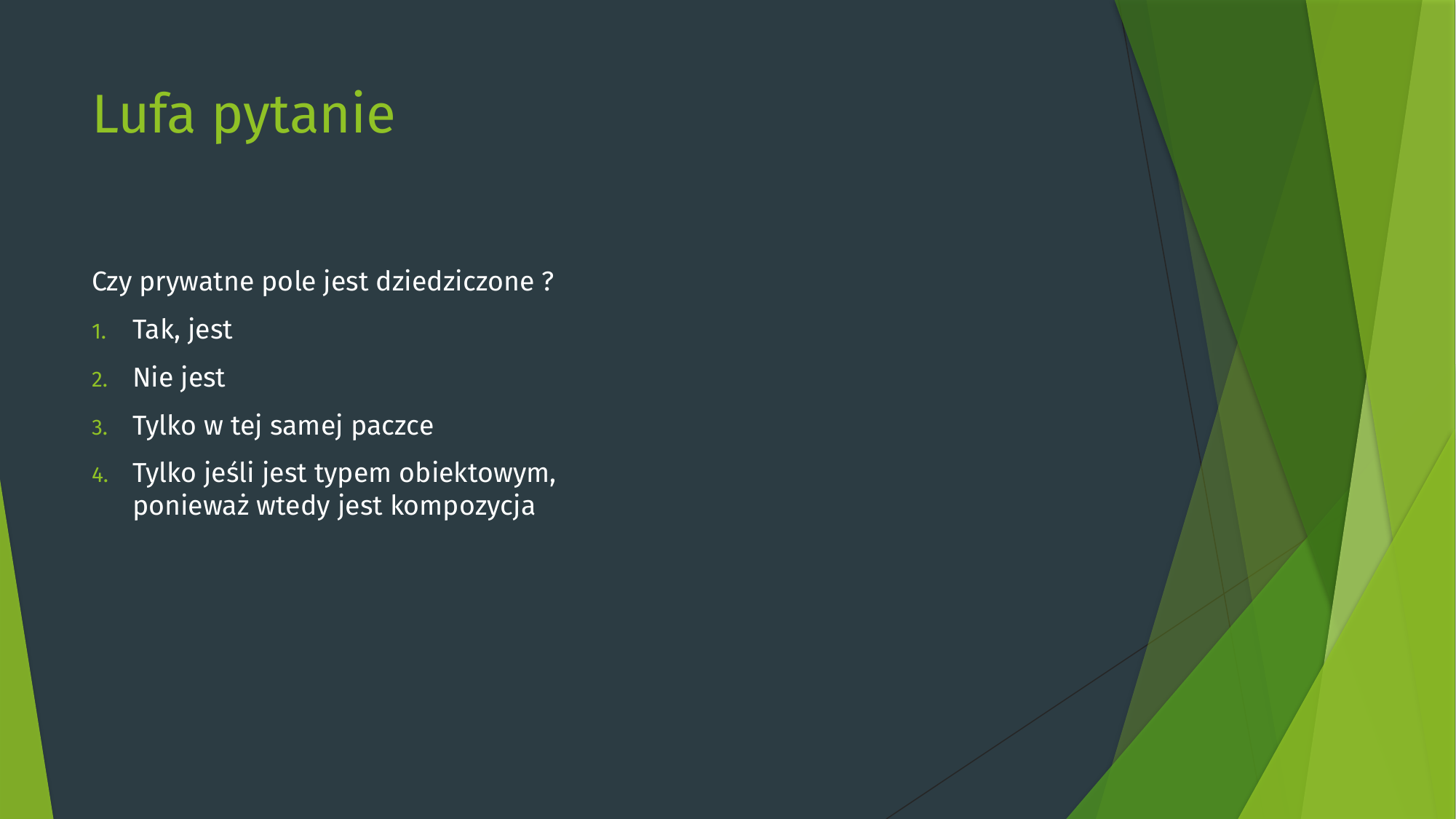

# Lufa pytanie
Czy prywatne pole jest dziedziczone ?
Tak, jest
Nie jest
Tylko w tej samej paczce
Tylko jeśli jest typem obiektowym, ponieważ wtedy jest kompozycja